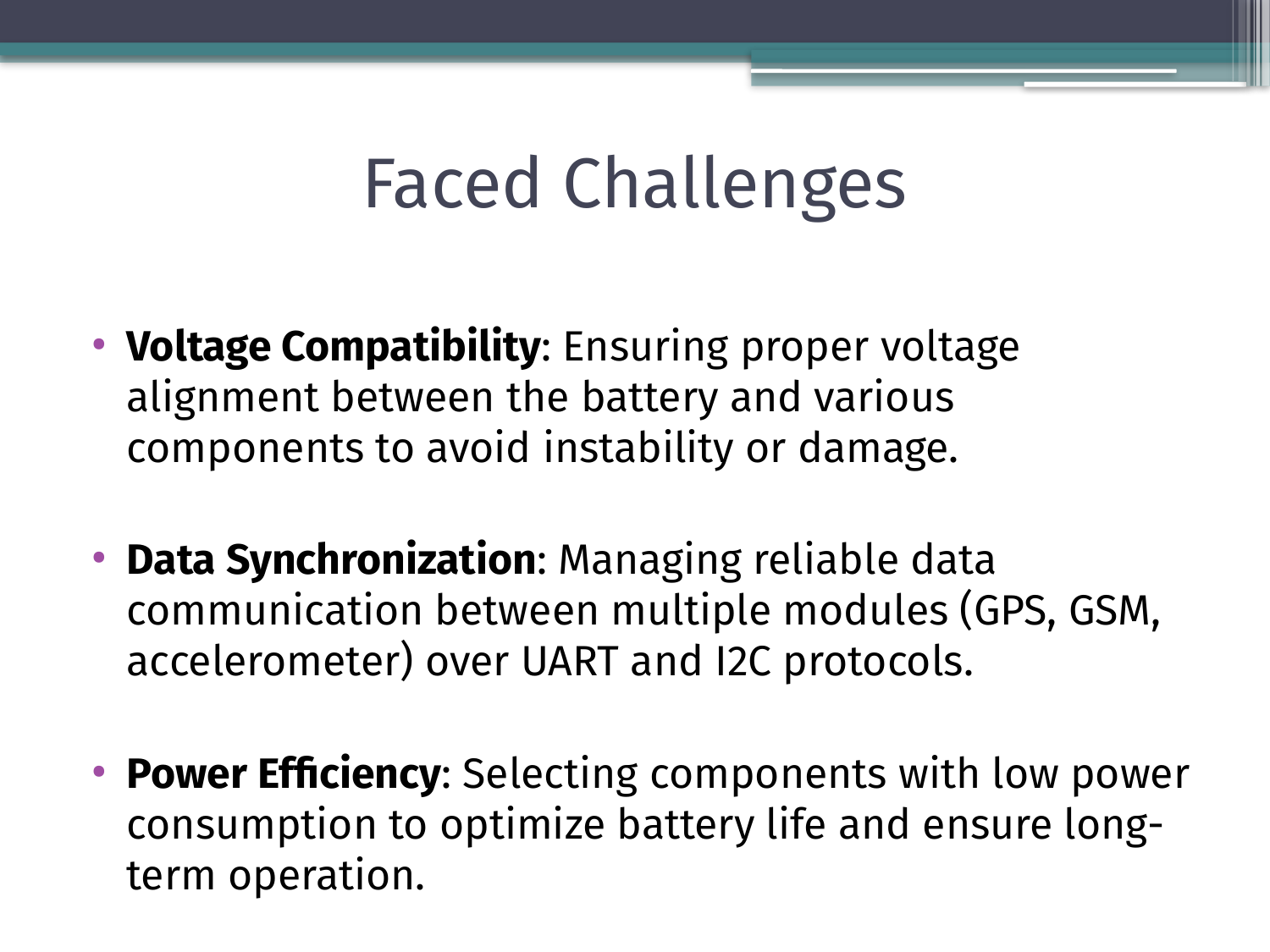

# Faced Challenges
Voltage Compatibility: Ensuring proper voltage alignment between the battery and various components to avoid instability or damage.

Data Synchronization: Managing reliable data communication between multiple modules (GPS, GSM, accelerometer) over UART and I2C protocols.

Power Efficiency: Selecting components with low power consumption to optimize battery life and ensure long-term operation.